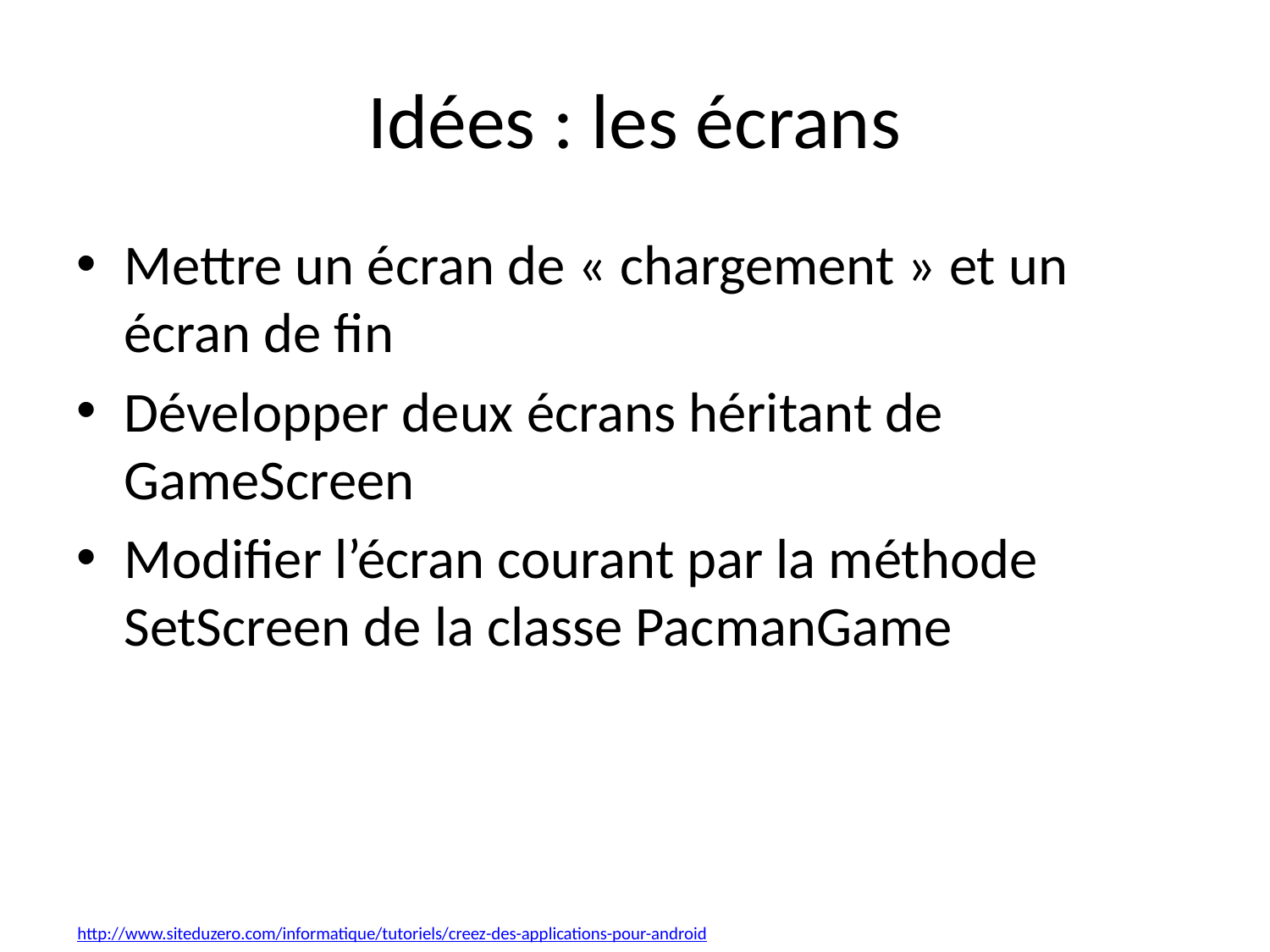

# Idées : les écrans
Mettre un écran de « chargement » et un écran de fin
Développer deux écrans héritant de GameScreen
Modifier l’écran courant par la méthode SetScreen de la classe PacmanGame